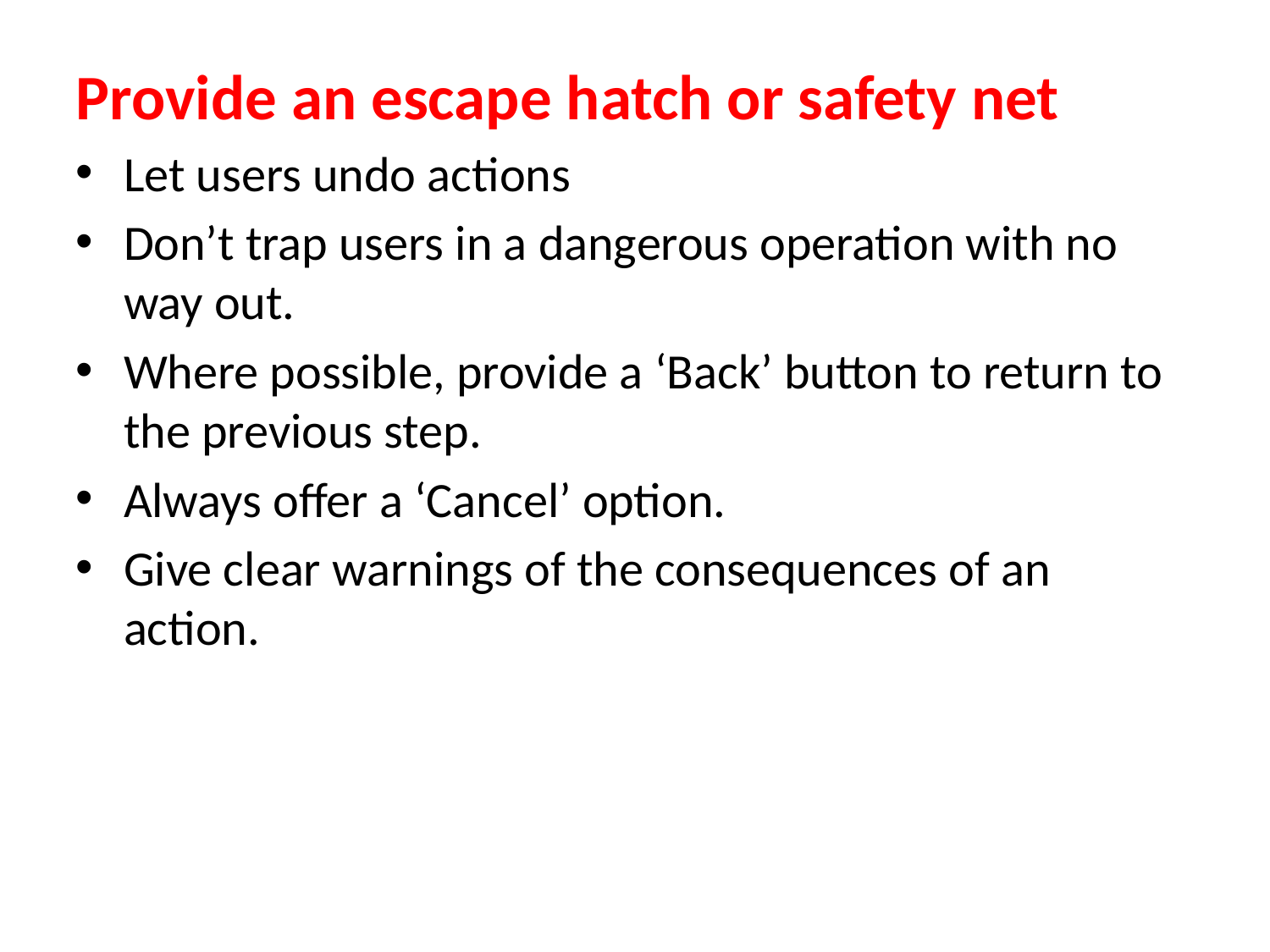

# Provide an escape hatch or safety net
Let users undo actions
Don’t trap users in a dangerous operation with no way out.
Where possible, provide a ‘Back’ button to return to the previous step.
Always offer a ‘Cancel’ option.
Give clear warnings of the consequences of an action.